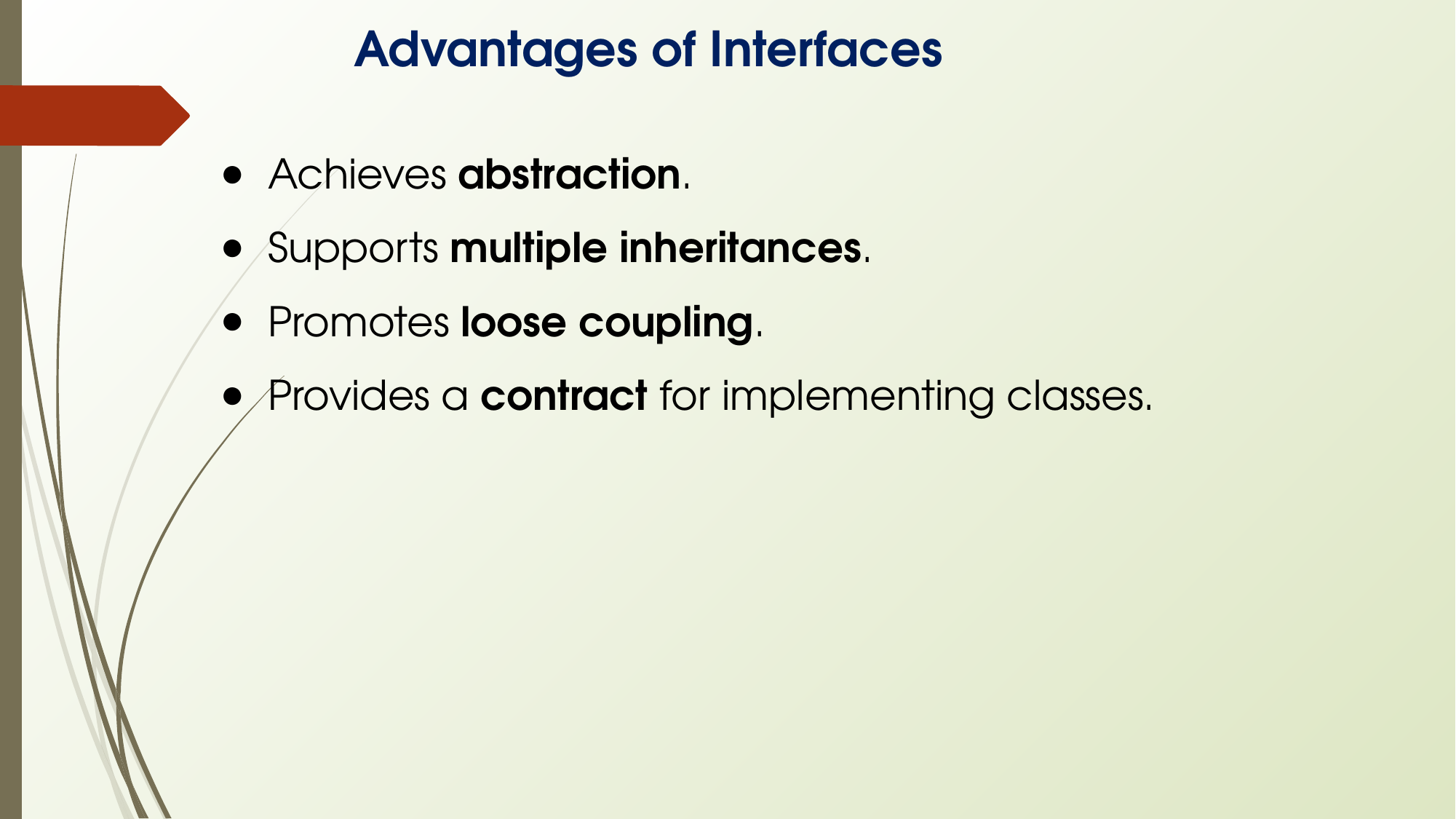

Advantages of Interfaces

Achieves abstraction.
Supports multiple inheritances.
Promotes loose coupling.
Provides a contract for implementing classes.